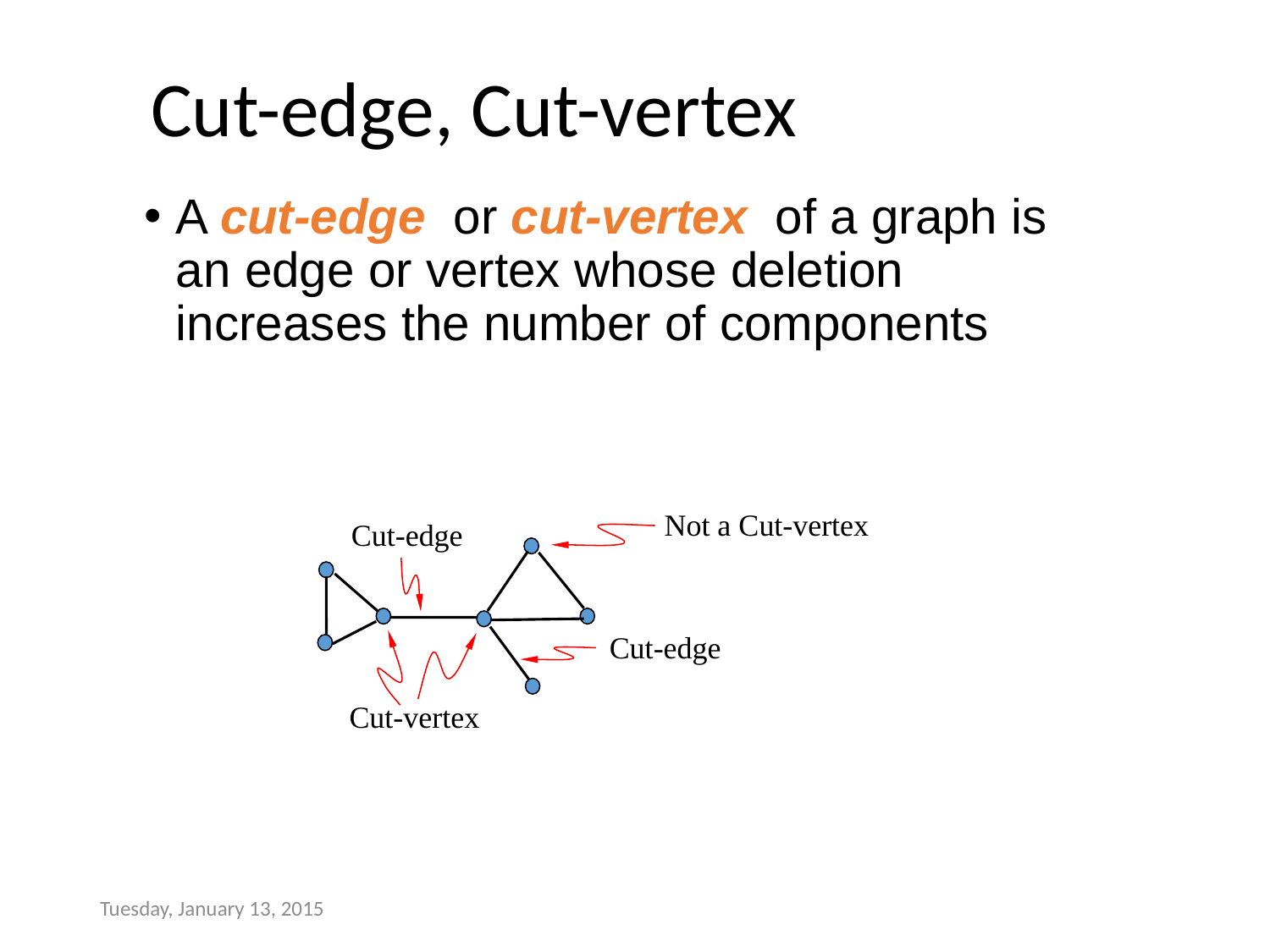

# Cut-edge, Cut-vertex
A cut-edge  or cut-vertex  of a graph is an edge or vertex whose deletion increases the number of components
Not a Cut-vertex
Cut-edge

Cut-edge

Cut-vertex
Tuesday, January 13, 2015